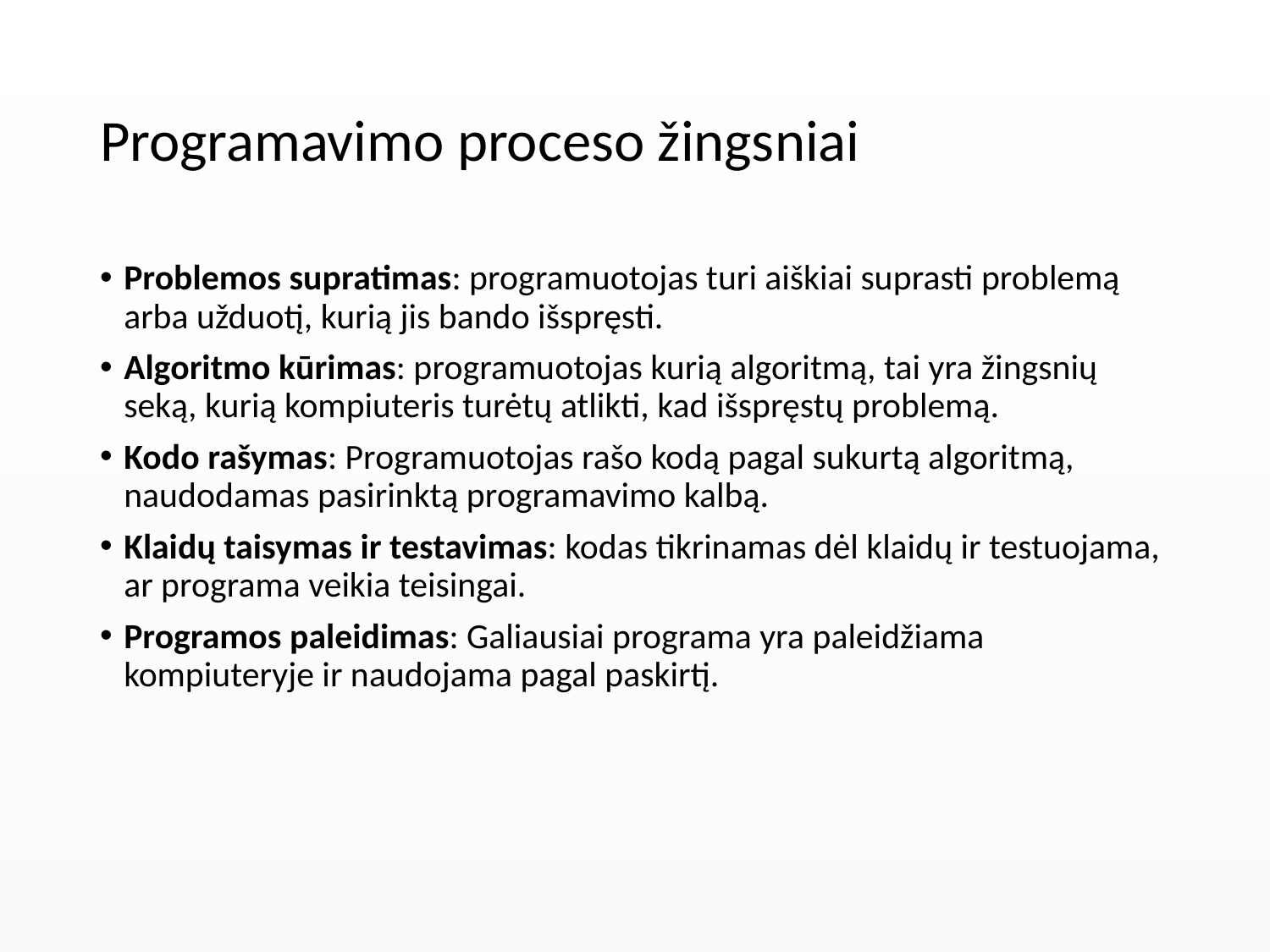

# Programavimo proceso žingsniai
Problemos supratimas: programuotojas turi aiškiai suprasti problemą arba užduotį, kurią jis bando išspręsti.
Algoritmo kūrimas: programuotojas kurią algoritmą, tai yra žingsnių seką, kurią kompiuteris turėtų atlikti, kad išspręstų problemą.
Kodo rašymas: Programuotojas rašo kodą pagal sukurtą algoritmą, naudodamas pasirinktą programavimo kalbą.
Klaidų taisymas ir testavimas: kodas tikrinamas dėl klaidų ir testuojama, ar programa veikia teisingai.
Programos paleidimas: Galiausiai programa yra paleidžiama kompiuteryje ir naudojama pagal paskirtį.